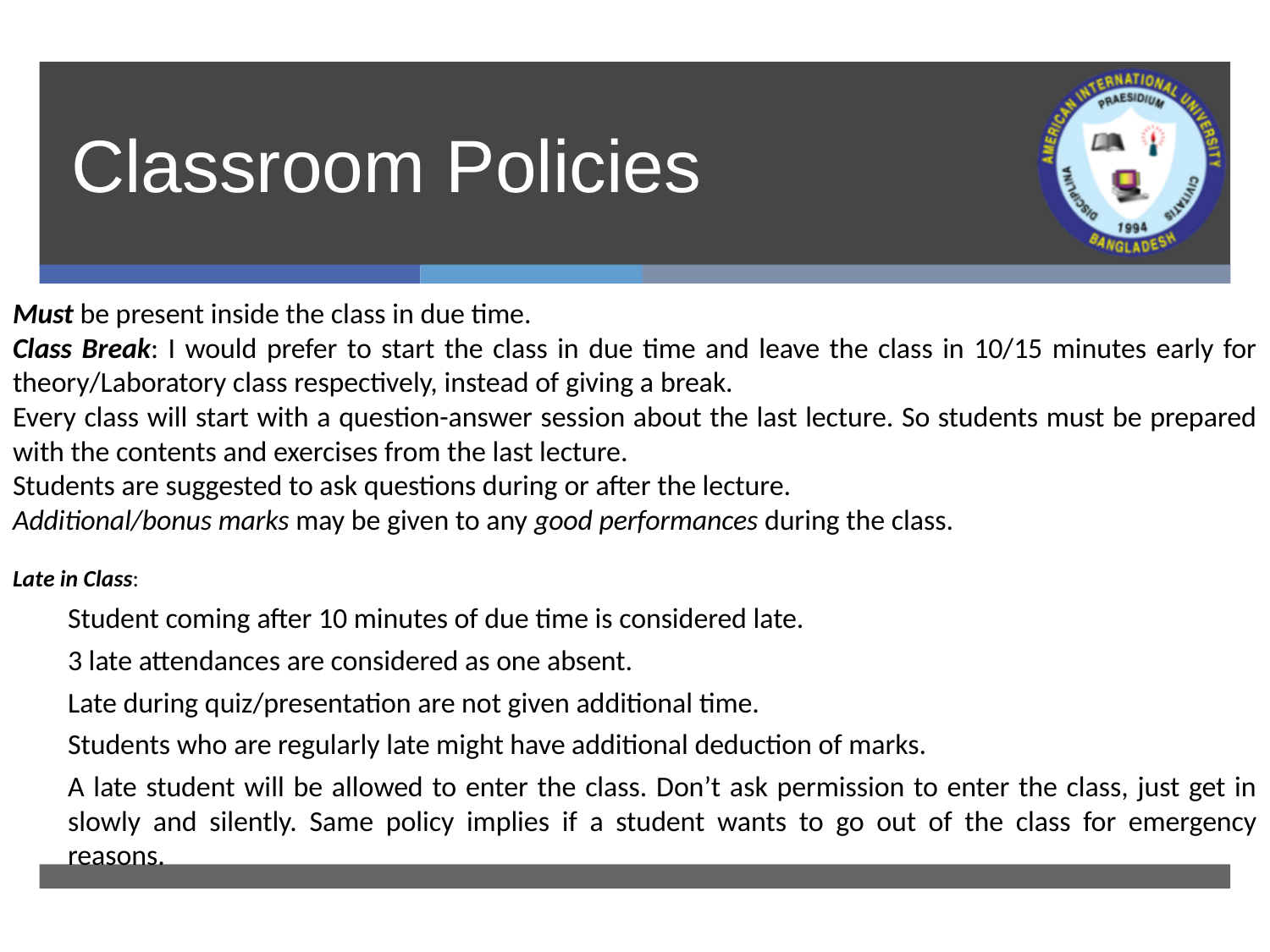

# Classroom Policies
Must be present inside the class in due time.
Class Break: I would prefer to start the class in due time and leave the class in 10/15 minutes early for theory/Laboratory class respectively, instead of giving a break.
Every class will start with a question-answer session about the last lecture. So students must be prepared with the contents and exercises from the last lecture.
Students are suggested to ask questions during or after the lecture.
Additional/bonus marks may be given to any good performances during the class.

Late in Class:
Student coming after 10 minutes of due time is considered late.
3 late attendances are considered as one absent.
Late during quiz/presentation are not given additional time.
Students who are regularly late might have additional deduction of marks.
A late student will be allowed to enter the class. Don’t ask permission to enter the class, just get in slowly and silently. Same policy implies if a student wants to go out of the class for emergency reasons.